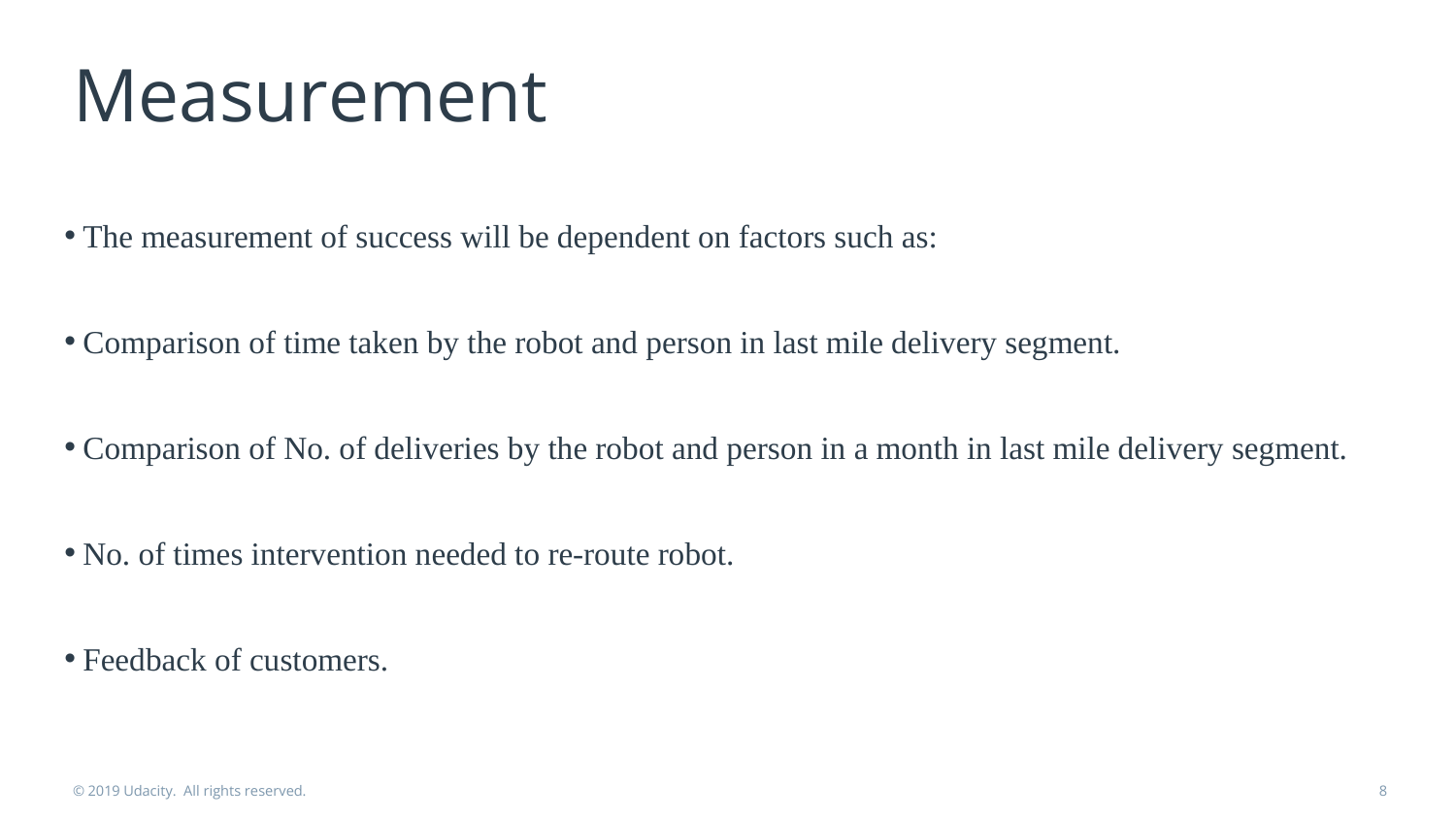

# Measurement
The measurement of success will be dependent on factors such as:

Comparison of time taken by the robot and person in last mile delivery segment.

Comparison of No. of deliveries by the robot and person in a month in last mile delivery segment.

No. of times intervention needed to re-route robot.

Feedback of customers.
© 2019 Udacity.  All rights reserved.
8